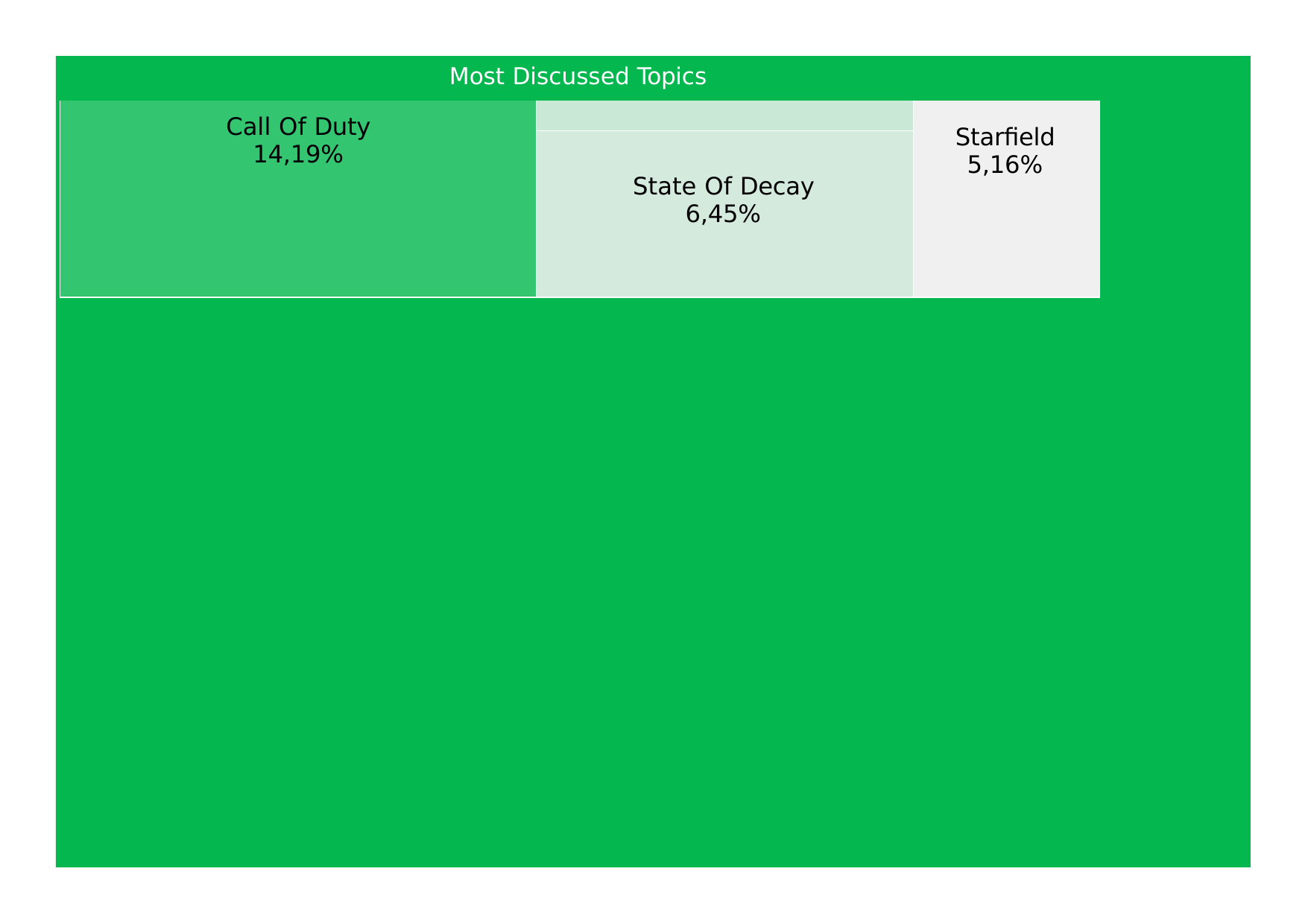

Most Discussed Topics
| Call Of Duty 14,19% |  | Starfield 5,16% |
| --- | --- | --- |
|  | State Of Decay 6,45% |  |